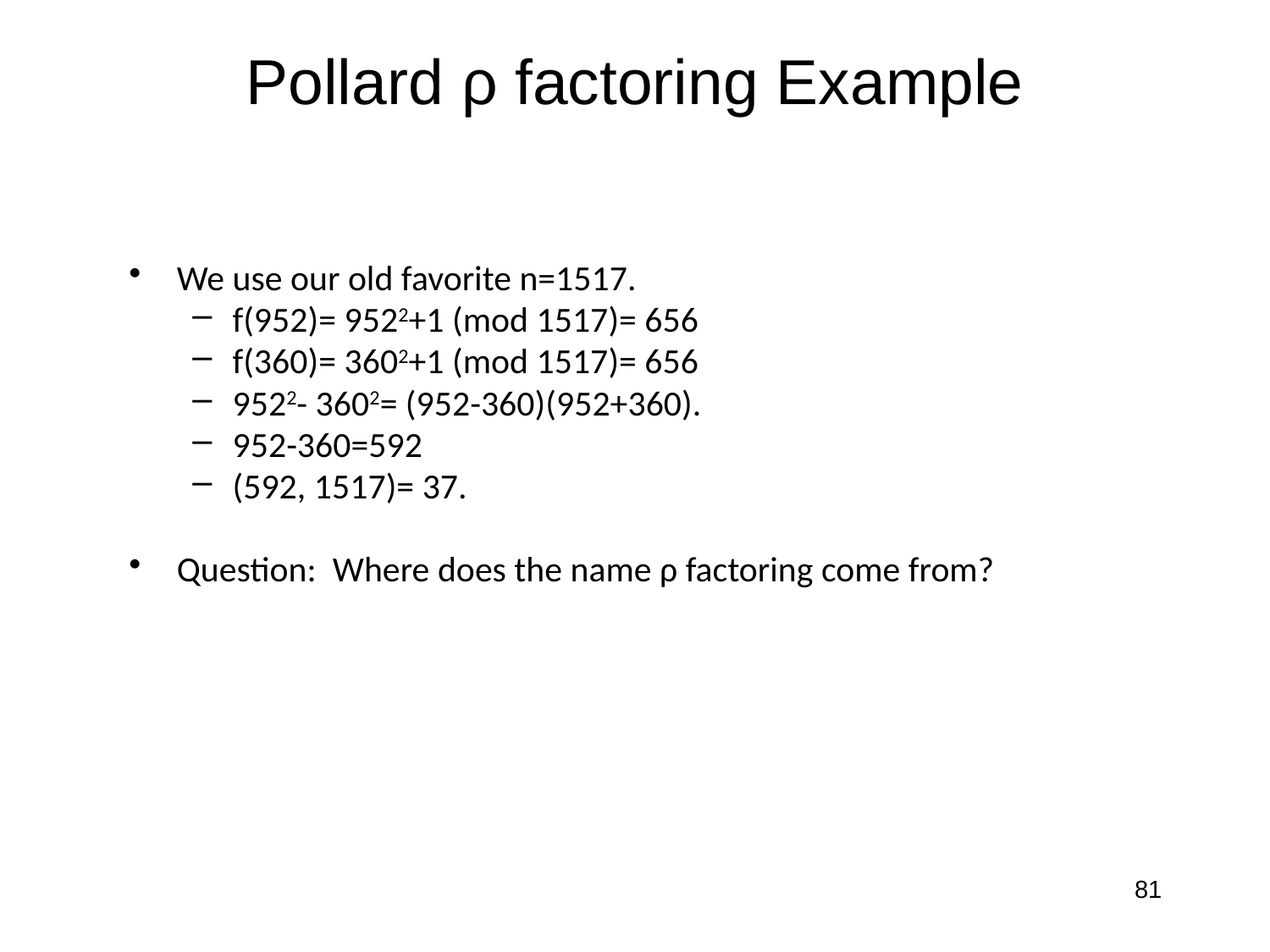

# Pollard ρ factoring Example
We use our old favorite n=1517.
f(952)= 9522+1 (mod 1517)= 656
f(360)= 3602+1 (mod 1517)= 656
9522- 3602= (952-360)(952+360).
952-360=592
(592, 1517)= 37.

Question:  Where does the name ρ factoring come from?

81